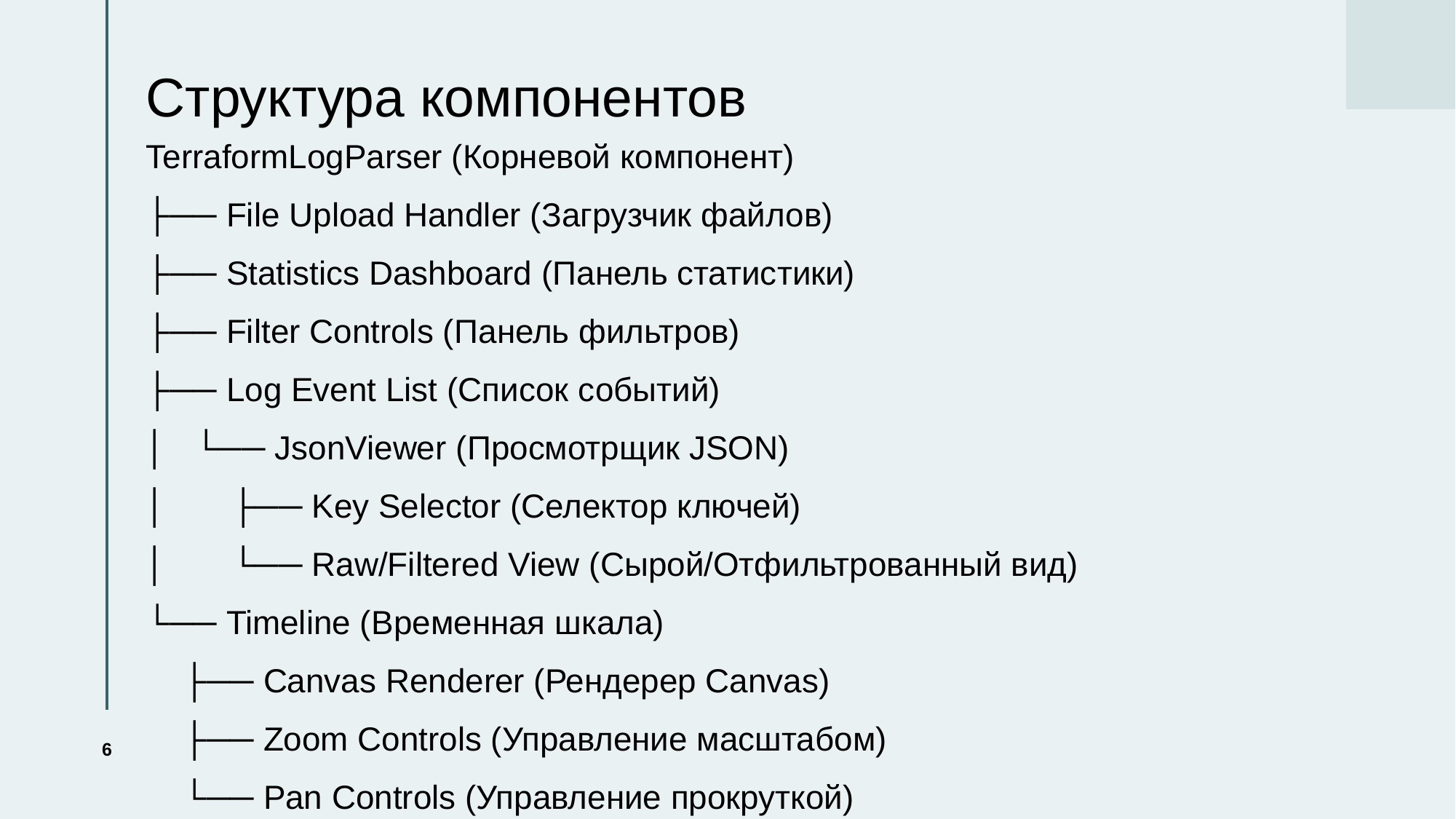

# Структура компонентов
TerraformLogParser (Корневой компонент)
├── File Upload Handler (Загрузчик файлов)
├── Statistics Dashboard (Панель статистики)
├── Filter Controls (Панель фильтров)
├── Log Event List (Список событий)
│   └── JsonViewer (Просмотрщик JSON)
│       ├── Key Selector (Селектор ключей)
│       └── Raw/Filtered View (Сырой/Отфильтрованный вид)
└── Timeline (Временная шкала)
    ├── Canvas Renderer (Рендерер Canvas)
    ├── Zoom Controls (Управление масштабом)
    └── Pan Controls (Управление прокруткой)
6